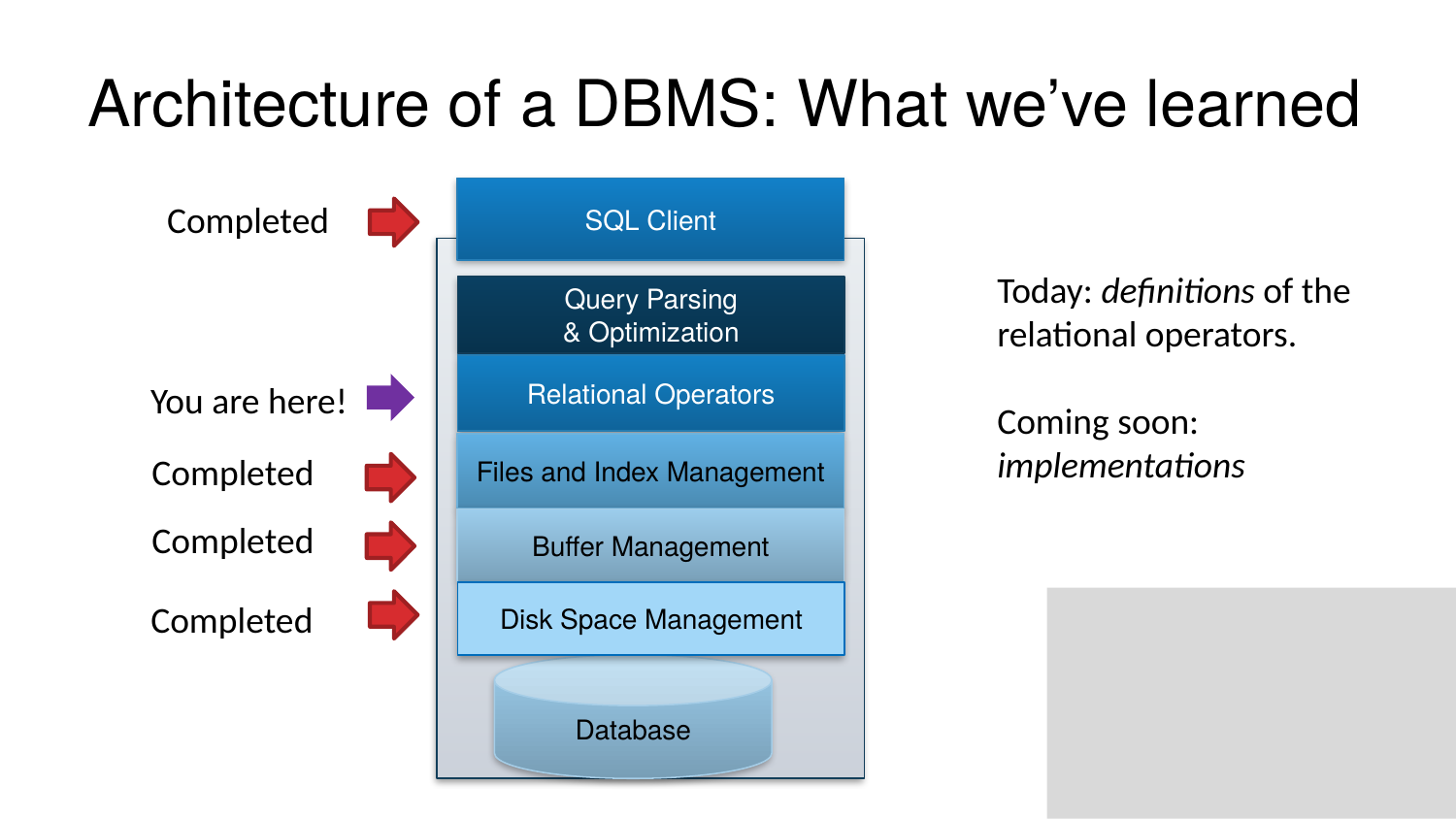

# Architecture of a DBMS: What we’ve learned
SQL Client
Completed

You are here!

Completed

Completed

Database Management
System
Database
Today: definitions of the relational operators.

Coming soon: implementations
Query Parsing
& Optimization
Relational Operators
Files and Index Management
Buffer Management
Completed

Disk Space Management